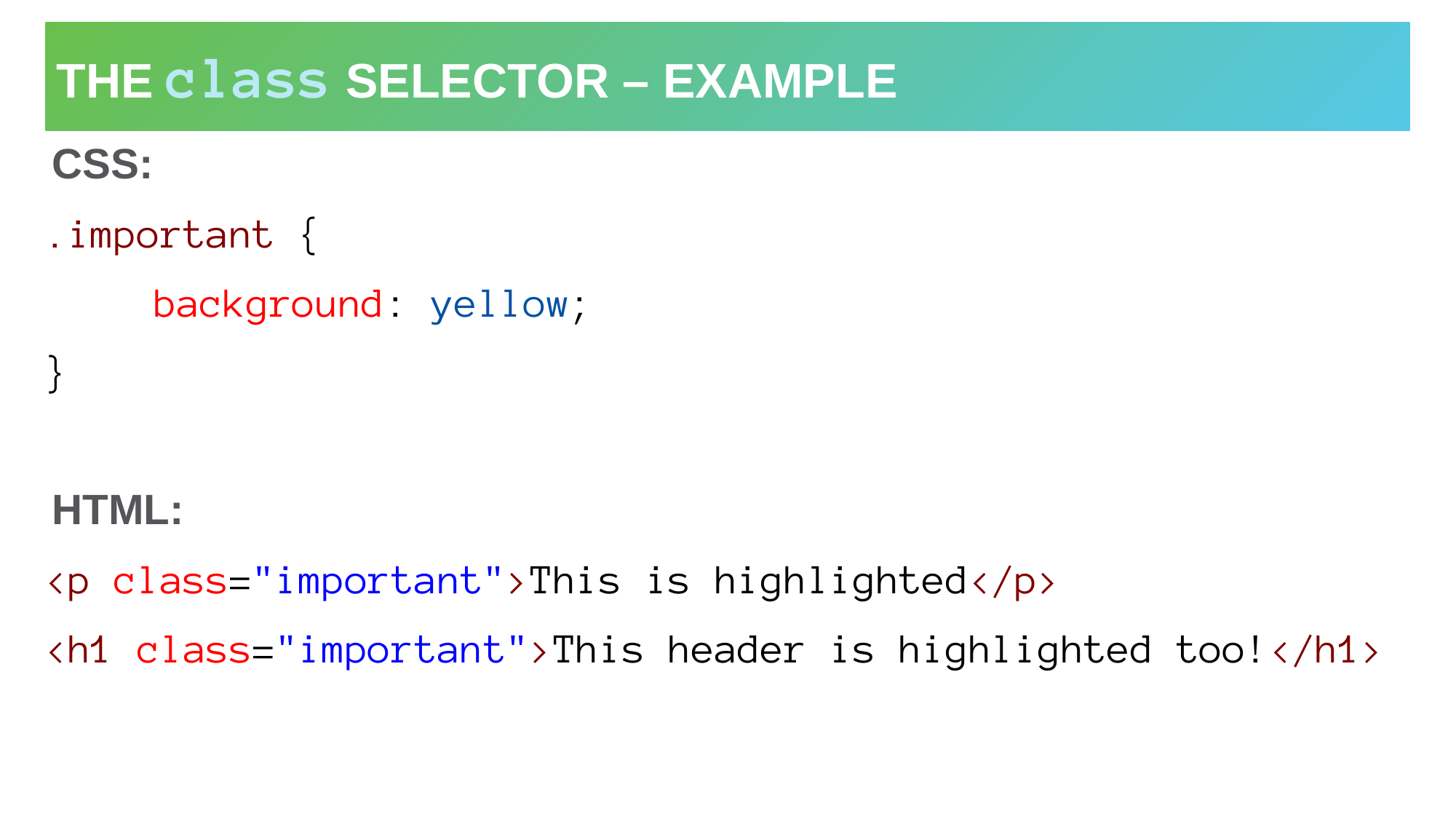

# The class selector – example
CSS:
.important {
	background: yellow;
}

HTML:
<p class="important">This is highlighted</p>
<h1 class="important">This header is highlighted too!</h1>